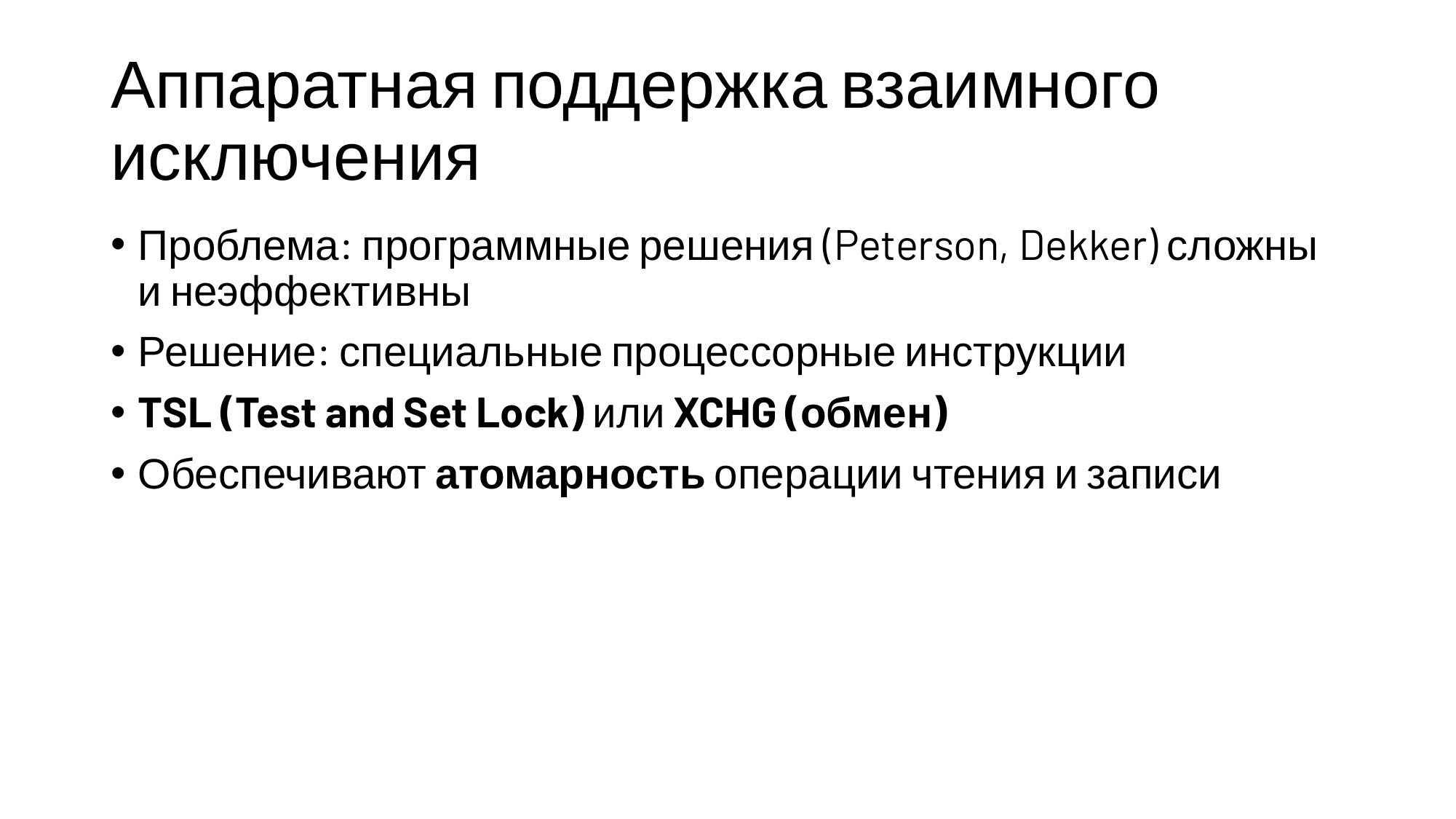

# Аппаратная поддержка взаимного исключения
Проблема: программные решения (Peterson, Dekker) сложны и неэффективны
Решение: специальные процессорные инструкции
TSL (Test and Set Lock) или XCHG (обмен)
Обеспечивают атомарность операции чтения и записи